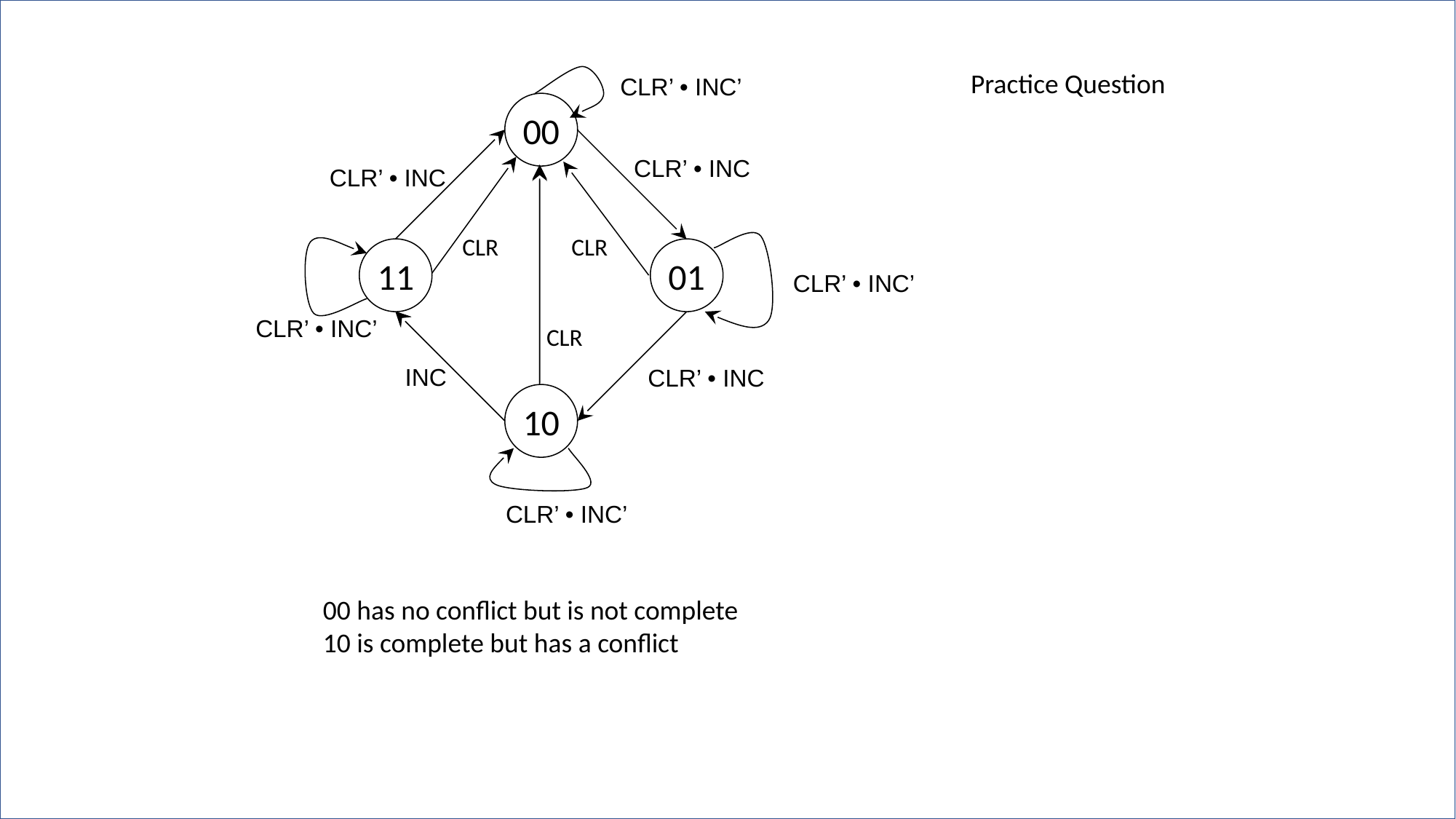

Practice Question
CLR’ • INC’

00

CLR’ • INC

CLR’ • INC

CLR
CLR

11
01
CLR’ • INC’
CLR’ • INC’

CLR
INC
CLR’ • INC
10

CLR’ • INC’
00 has no conflict but is not complete
10 is complete but has a conflict